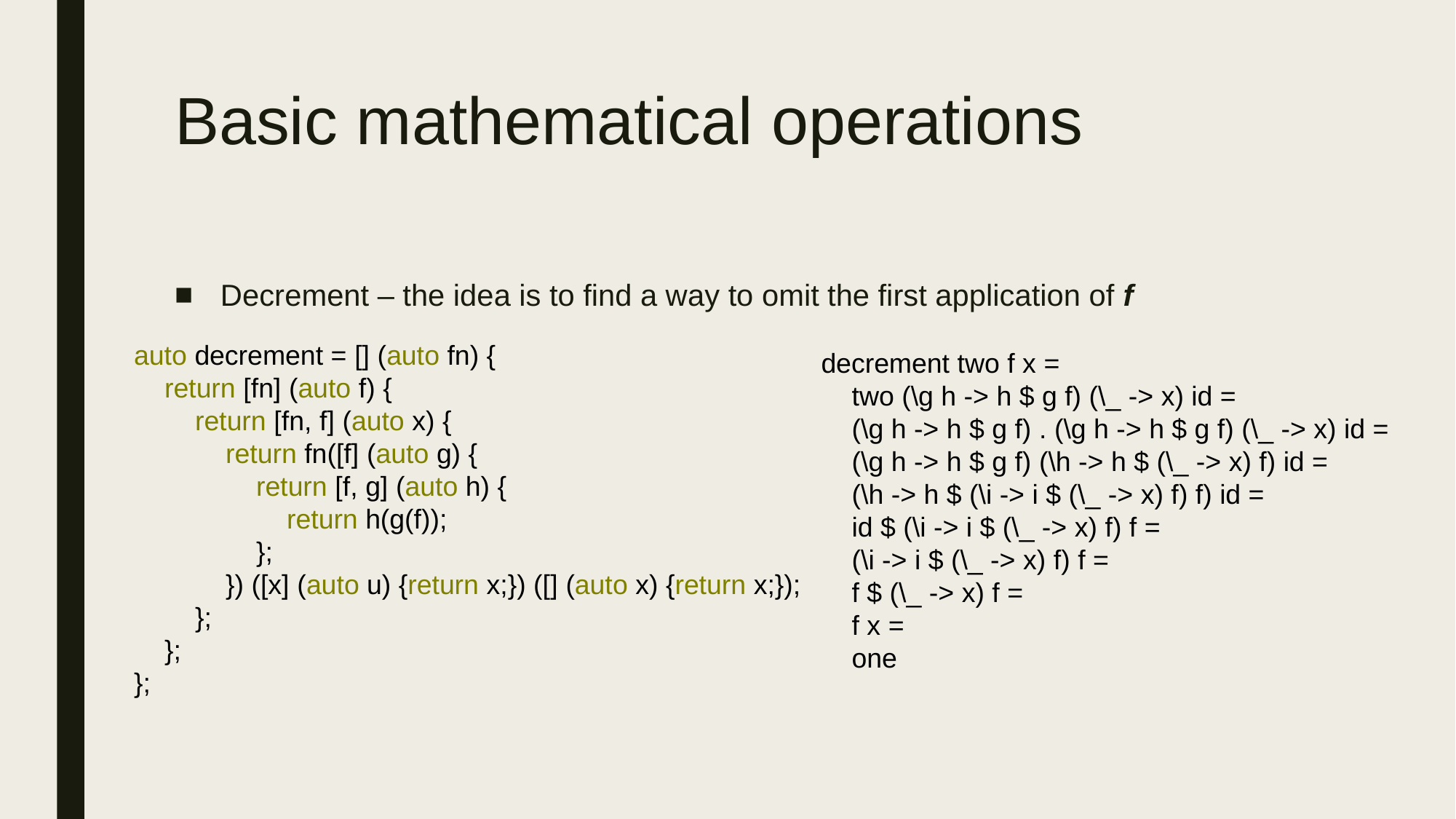

# Basic mathematical operations
Decrement – the idea is to find a way to omit the first application of f

auto decrement = [] (auto fn) {
    return [fn] (auto f) {
        return [fn, f] (auto x) {
            return fn([f] (auto g) {
                return [f, g] (auto h) {
                    return h(g(f));
                };
            }) ([x] (auto u) {return x;}) ([] (auto x) {return x;});
        };
    };
};
decrement two f x =
    two (\g h -> h $ g f) (\_ -> x) id =
    (\g h -> h $ g f) . (\g h -> h $ g f) (\_ -> x) id =
    (\g h -> h $ g f) (\h -> h $ (\_ -> x) f) id =
    (\h -> h $ (\i -> i $ (\_ -> x) f) f) id =
    id $ (\i -> i $ (\_ -> x) f) f =
    (\i -> i $ (\_ -> x) f) f =
    f $ (\_ -> x) f =
    f x =
    one